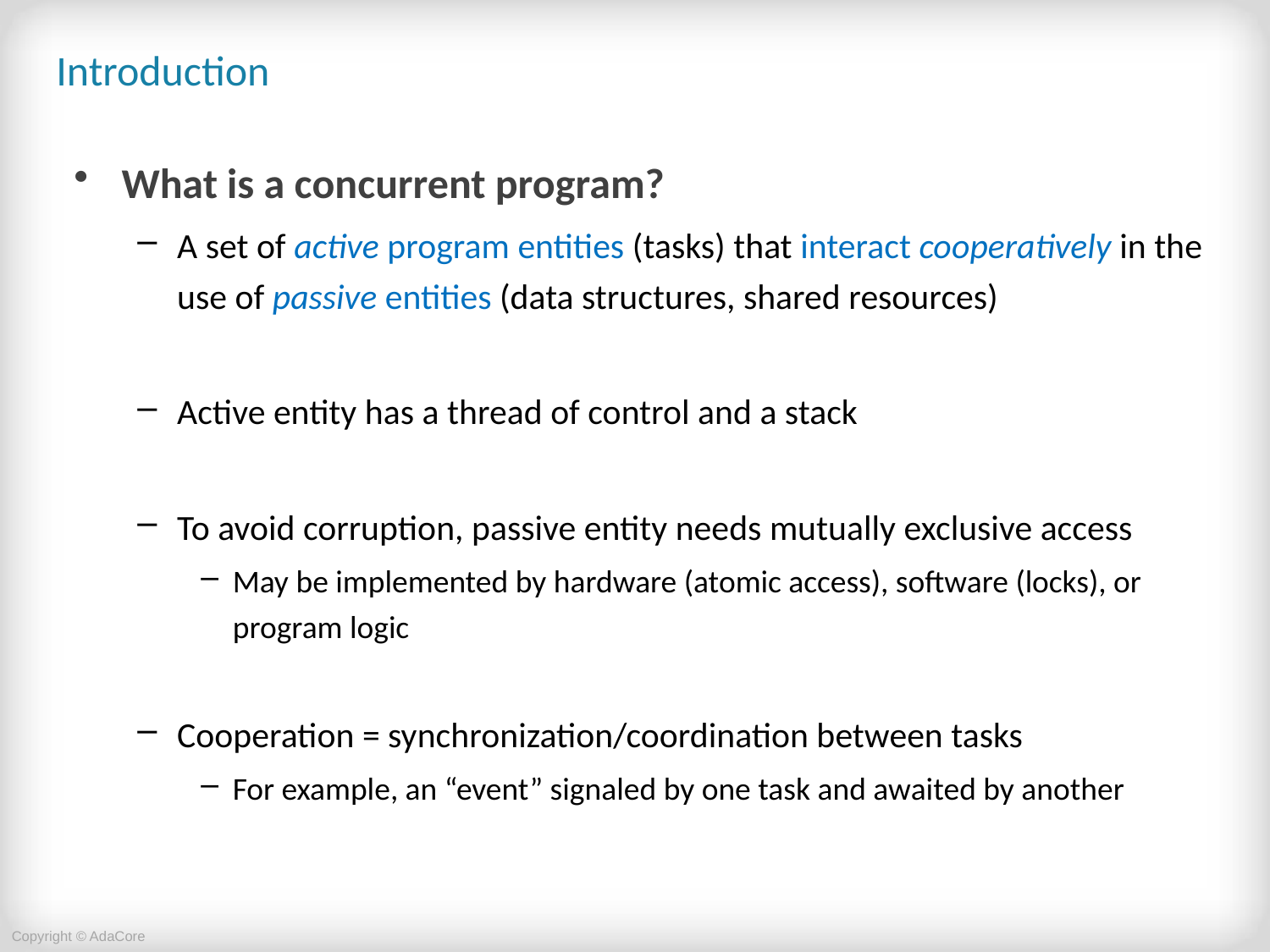

# Introduction
What is a concurrent program?
A set of active program entities (tasks) that interact cooperatively in the use of passive entities (data structures, shared resources)

Active entity has a thread of control and a stack

To avoid corruption, passive entity needs mutually exclusive access
May be implemented by hardware (atomic access), software (locks), or program logic

Cooperation = synchronization/coordination between tasks
For example, an “event” signaled by one task and awaited by another